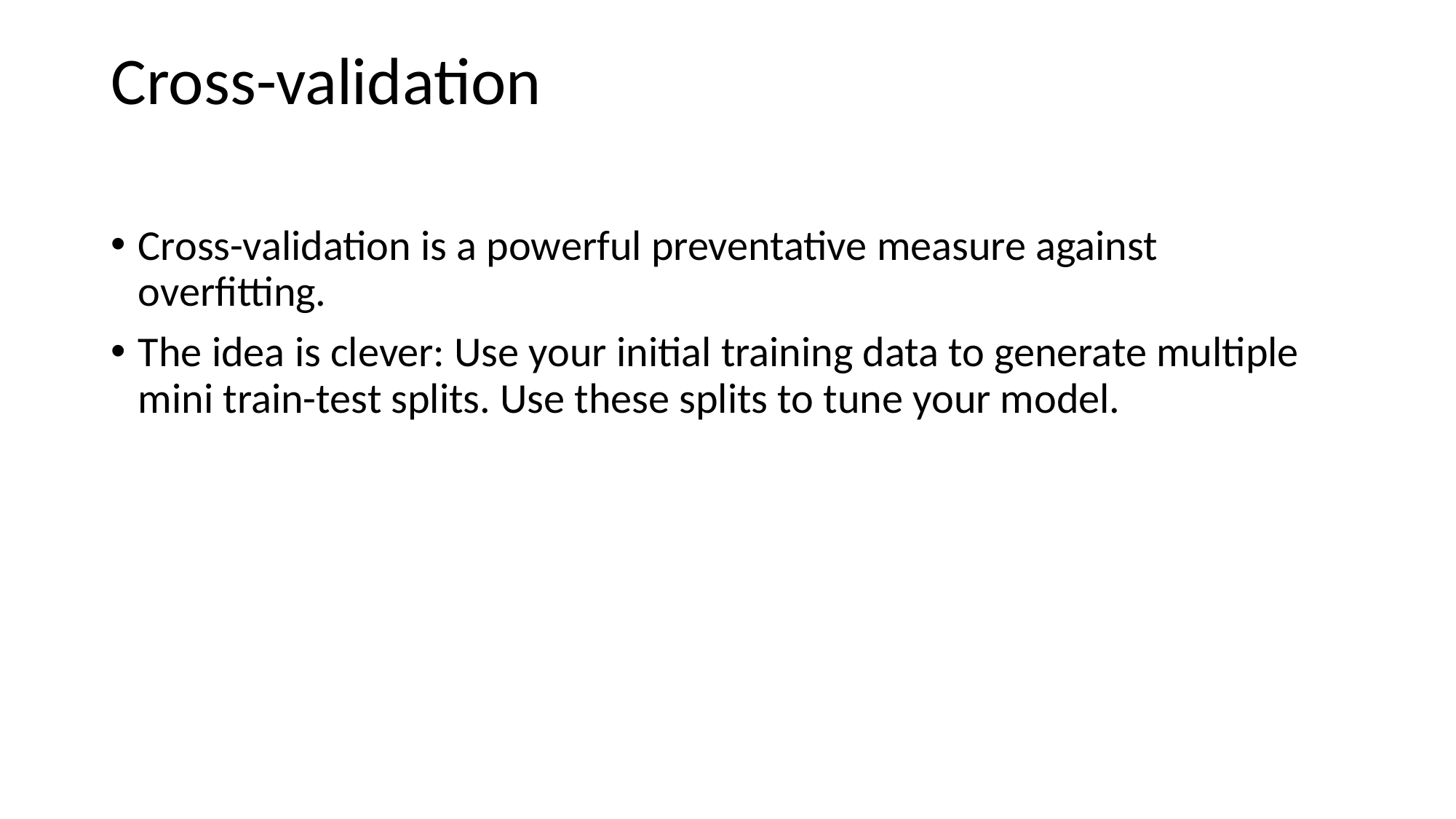

# Cross-validation
Cross-validation is a powerful preventative measure against overfitting.
The idea is clever: Use your initial training data to generate multiple mini train-test splits. Use these splits to tune your model.